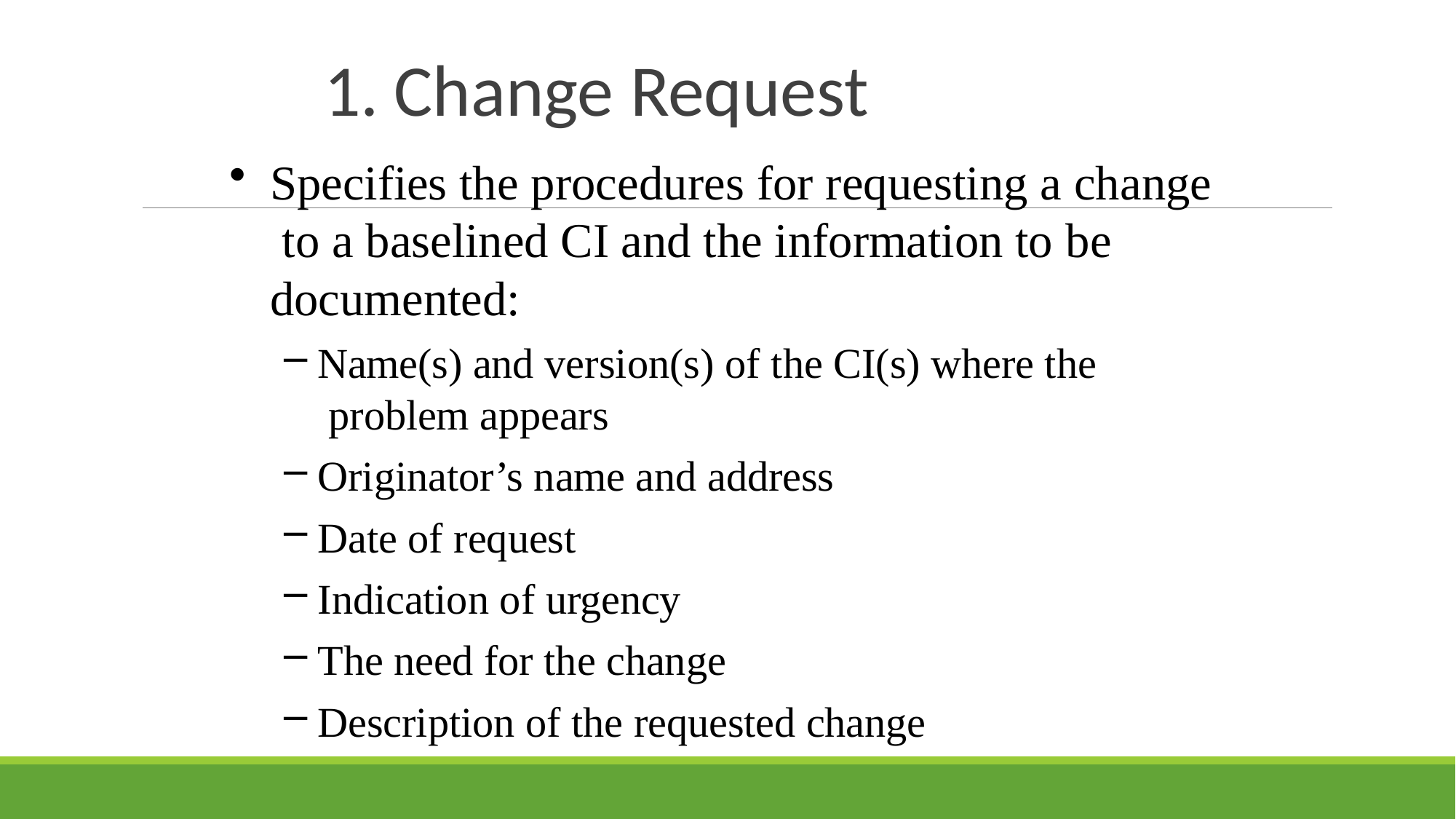

# 1. Change Request
Specifies the procedures for requesting a change  to a baselined CI and the information to be  documented:
Name(s) and version(s) of the CI(s) where the  problem appears
Originator’s name and address
Date of request
Indication of urgency
The need for the change
Description of the requested change